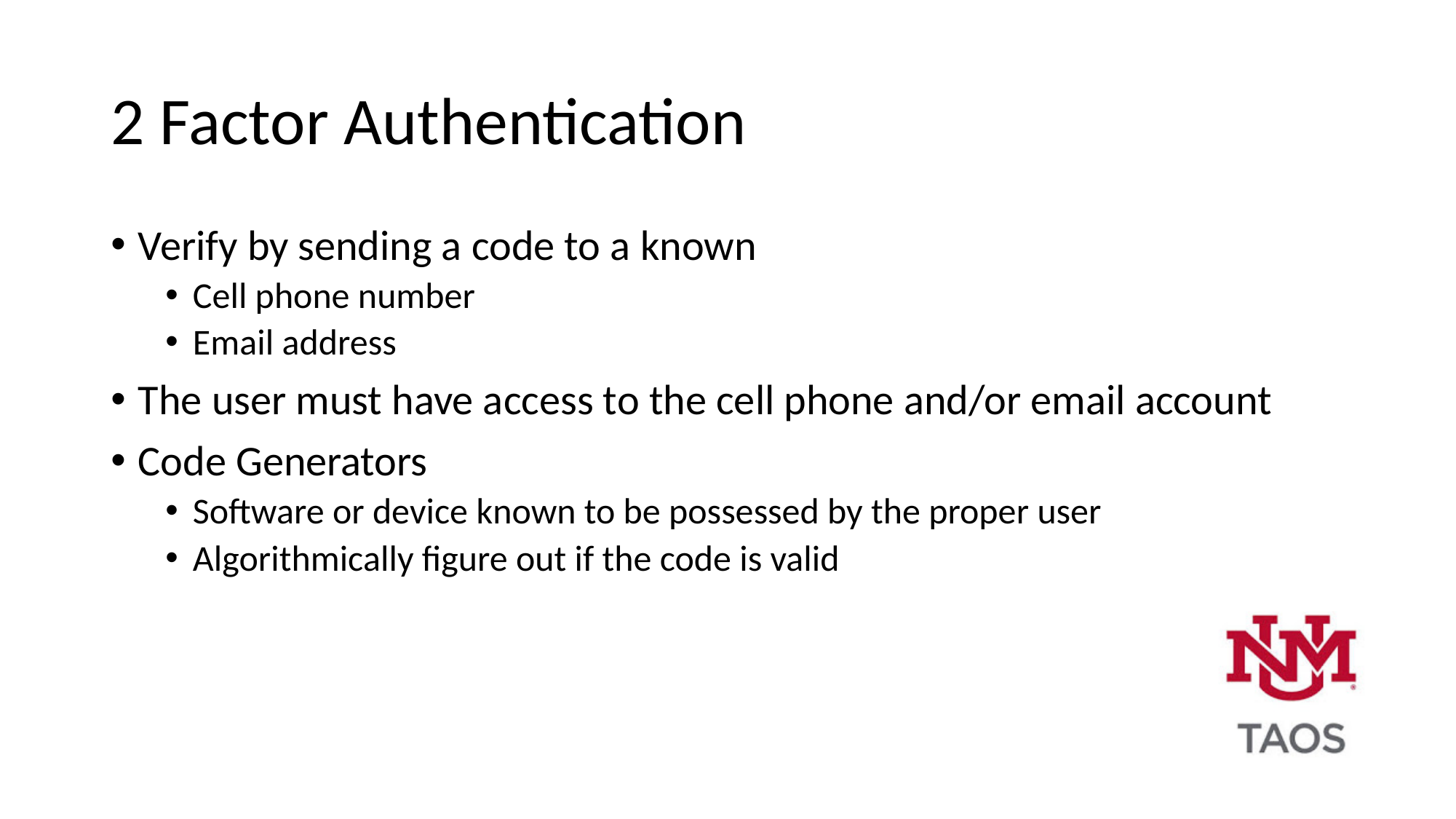

# 2 Factor Authentication
Verify by sending a code to a known
Cell phone number
Email address
The user must have access to the cell phone and/or email account
Code Generators
Software or device known to be possessed by the proper user
Algorithmically figure out if the code is valid